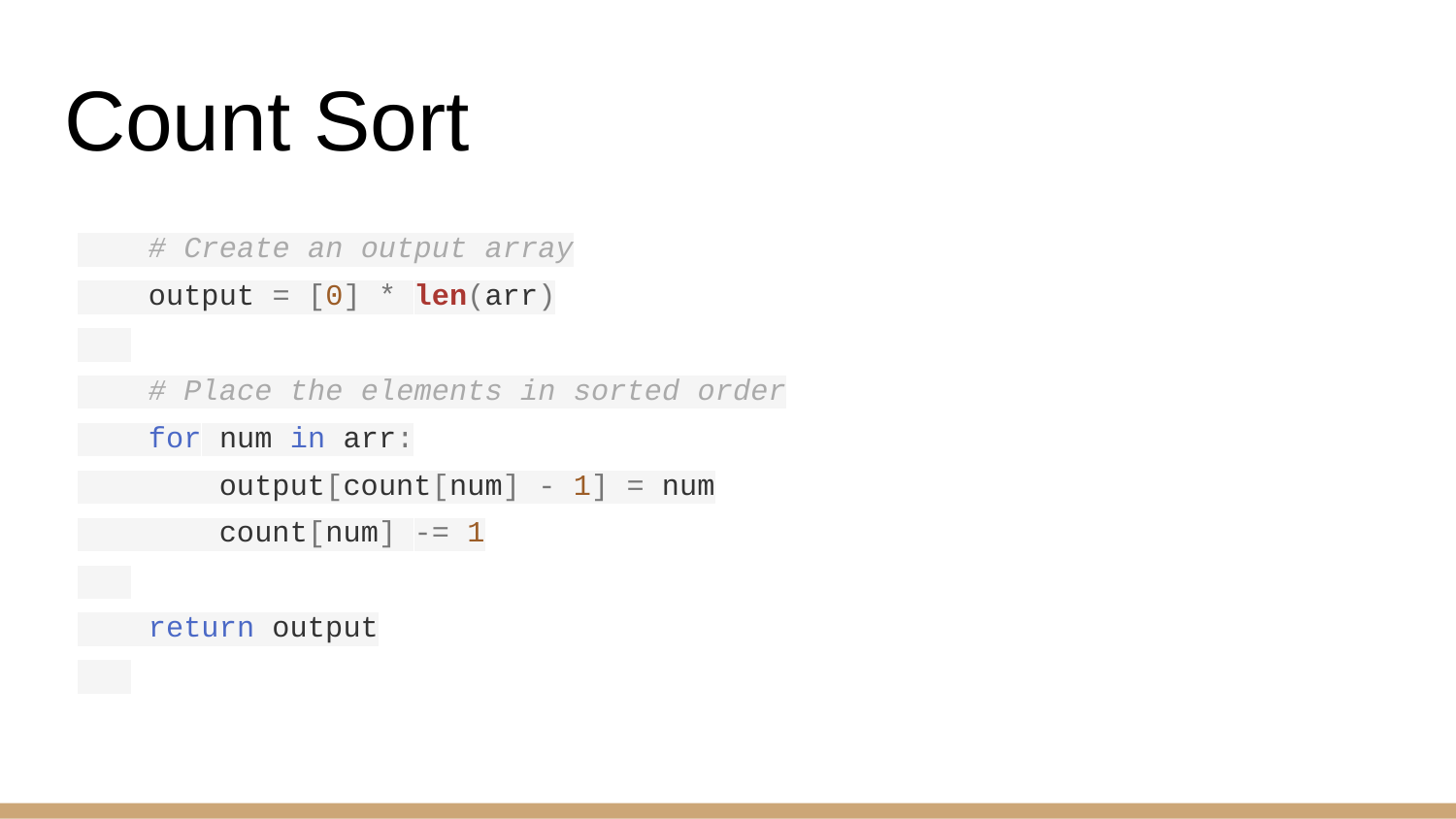

# Count Sort

    # Create an output array
    output = [0] * len(arr)

    # Place the elements in sorted order
    for num in arr:
        output[count[num] - 1] = num
        count[num] -= 1

    return output